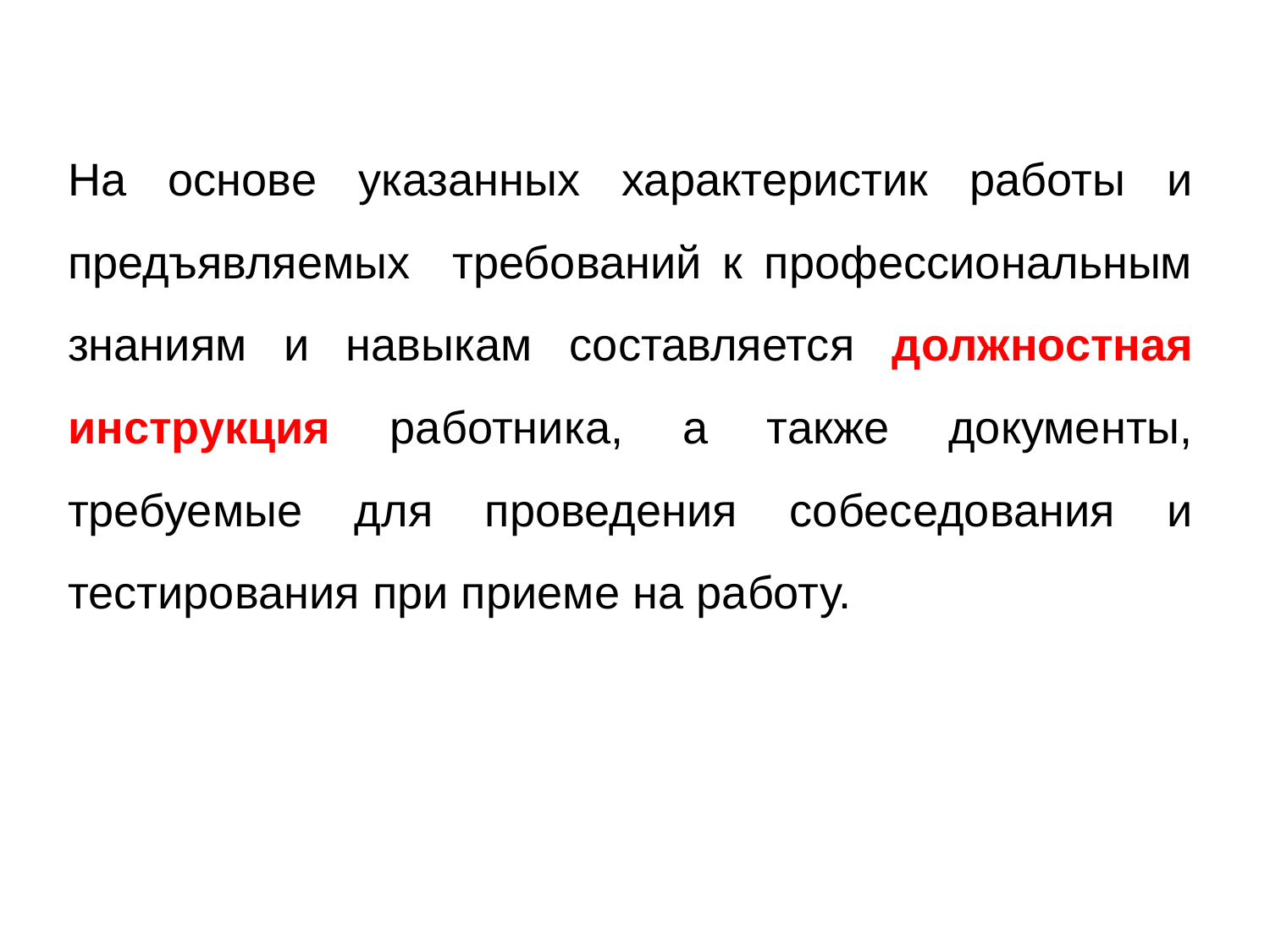

На основе указанных характеристик работы и предъявляемых  требований к профессиональным знаниям и навыкам составляется должностная инструкция работника, а также документы, требуемые для проведения собеседования и тестирования при приеме на работу.